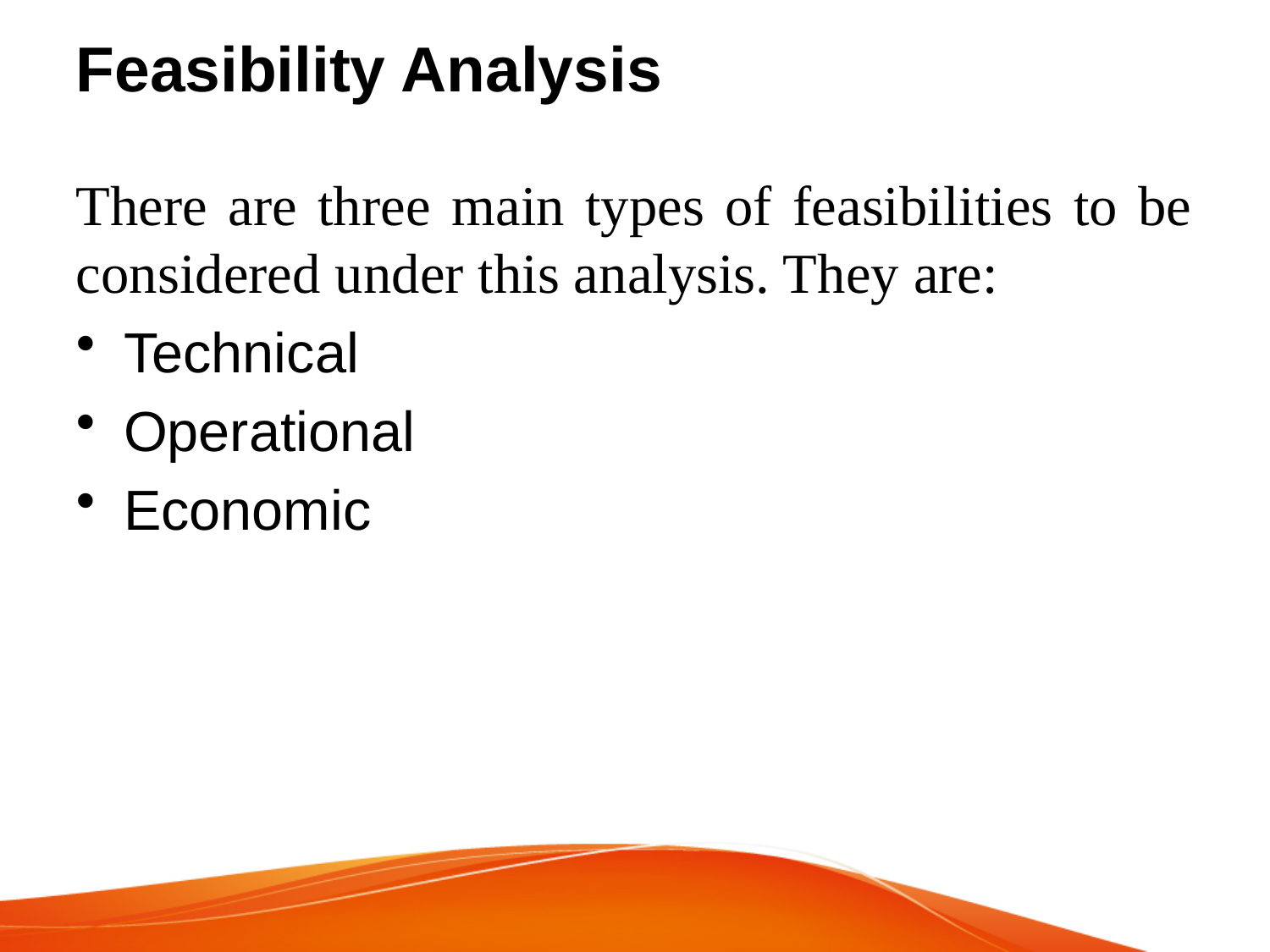

# Feasibility Analysis
There are three main types of feasibilities to be considered under this analysis. They are:
Technical
Operational
Economic